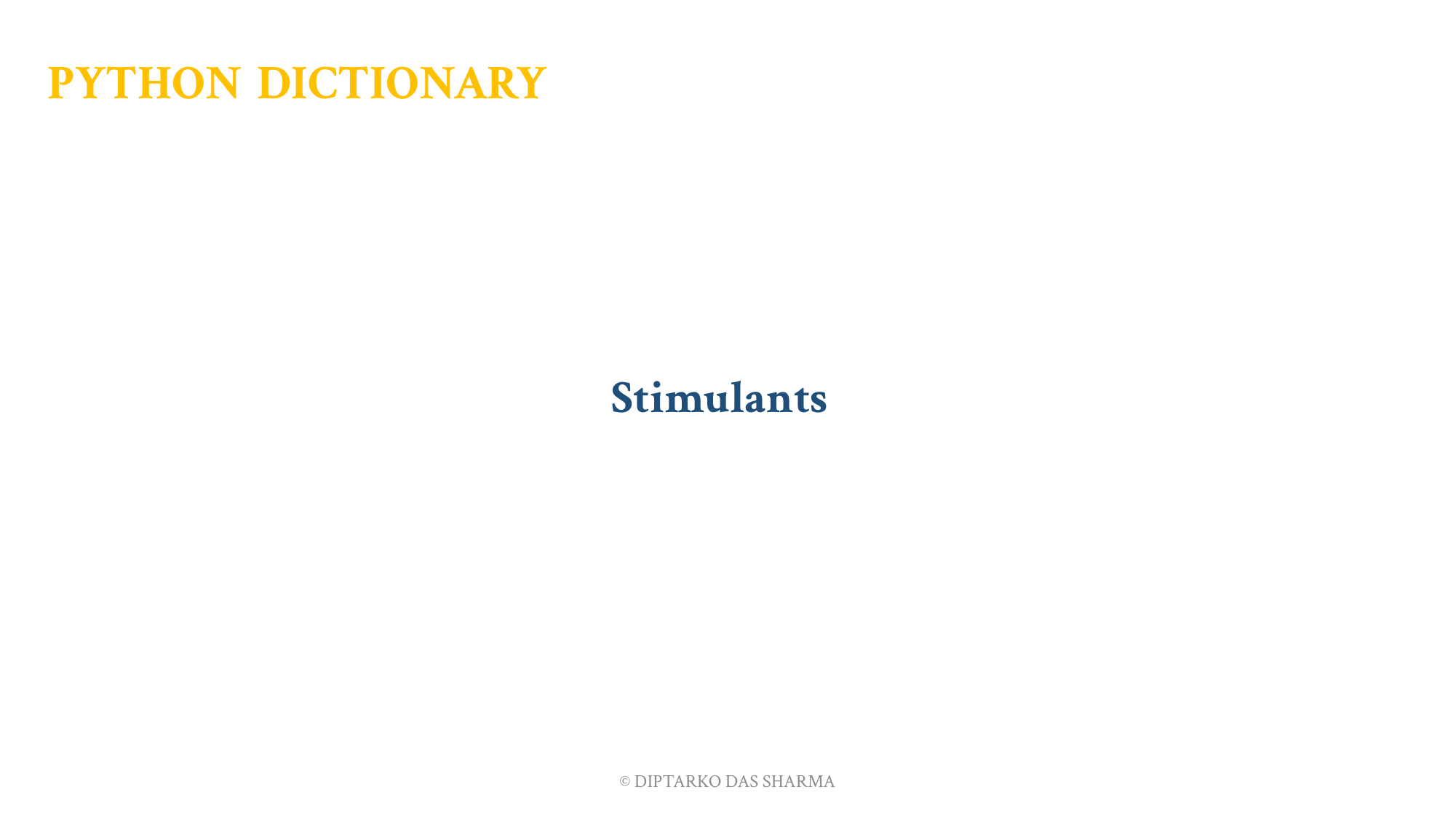

# PYTHON DICTIONARY

Stimulants

© DIPTARKO DAS SHARMA